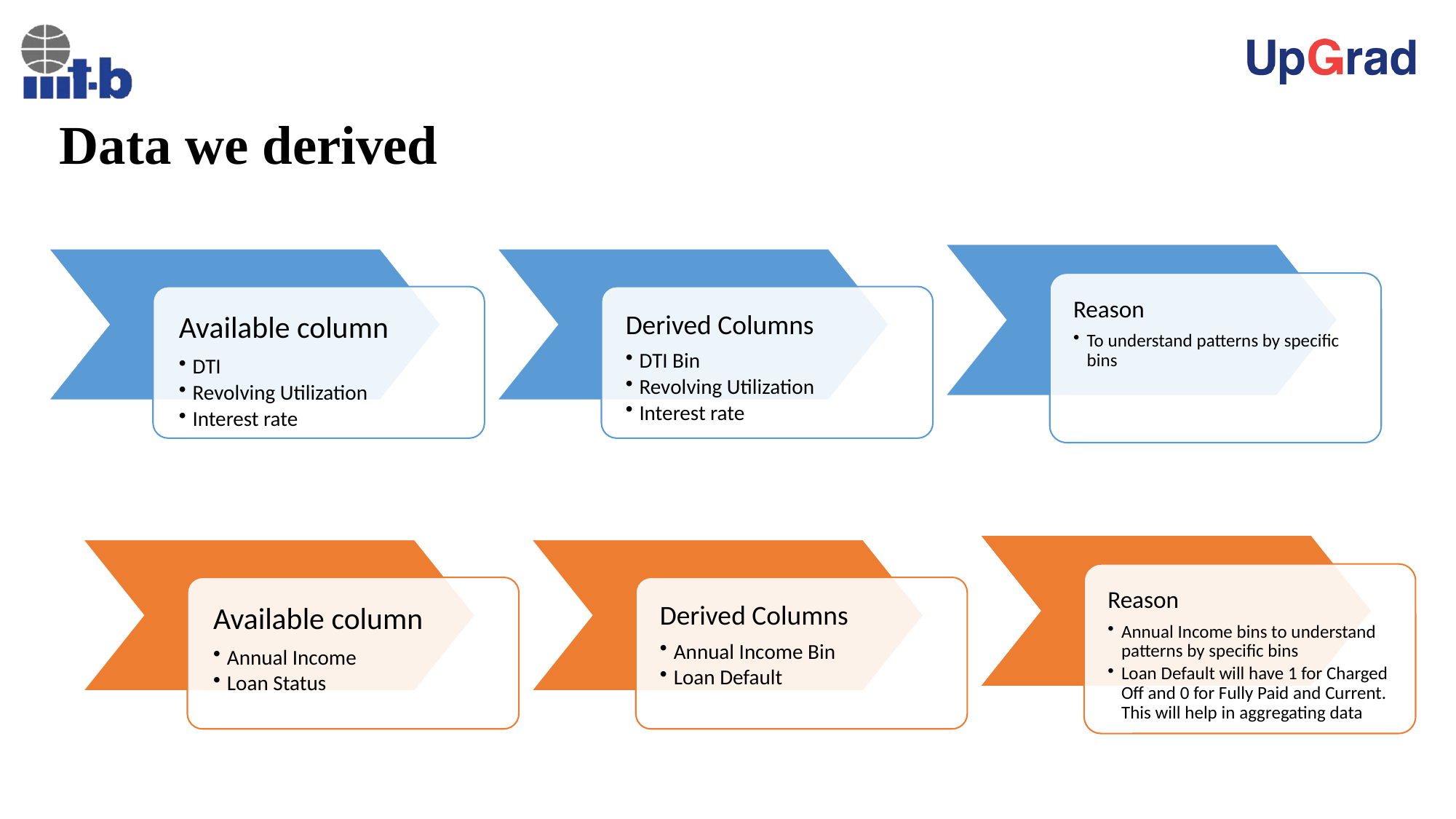

# Data we derived
Available column
DTI
Revolving Utilization
Interest rate
Derived Columns
DTI Bin
Revolving Utilization
Interest rate
Reason
To understand patterns by specific bins
Available column
Annual Income
Loan Status
Derived Columns
Annual Income Bin
Loan Default
Reason
Annual Income bins to understand patterns by specific bins
Loan Default will have 1 for Charged Off and 0 for Fully Paid and Current. This will help in aggregating data